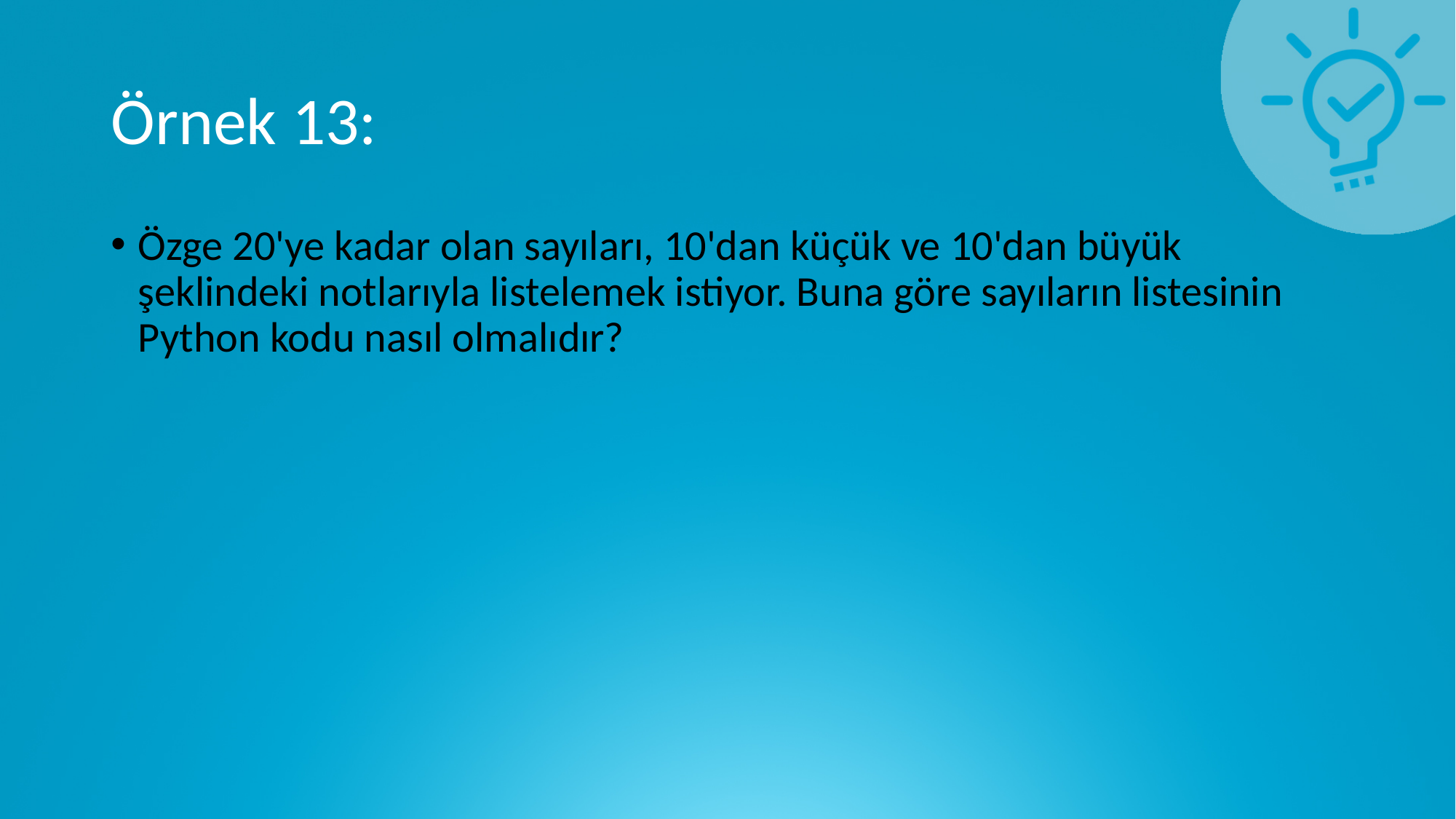

# Örnek 13:
Özge 20'ye kadar olan sayıları, 10'dan küçük ve 10'dan büyük şeklindeki notlarıyla listelemek istiyor. Buna göre sayıların listesinin Python kodu nasıl olmalıdır?